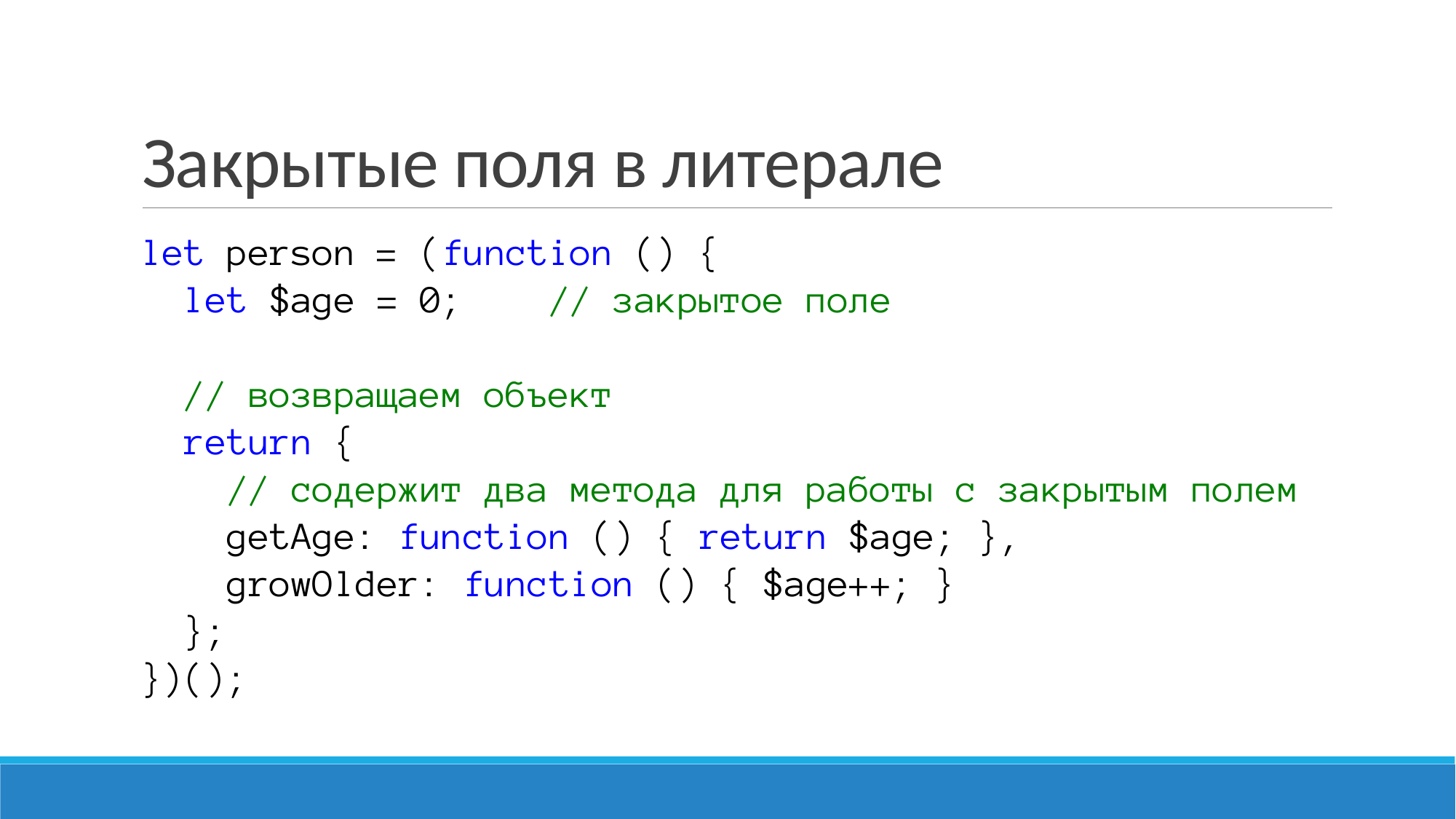

# Закрытые поля в литерале
let person = (function () {
  let $age = 0;    // закрытое поле

  // возвращаем объект
  return {
    // содержит два метода для работы с закрытым полем
    getAge: function () { return $age; },
    growOlder: function () { $age++; }
  };
})();